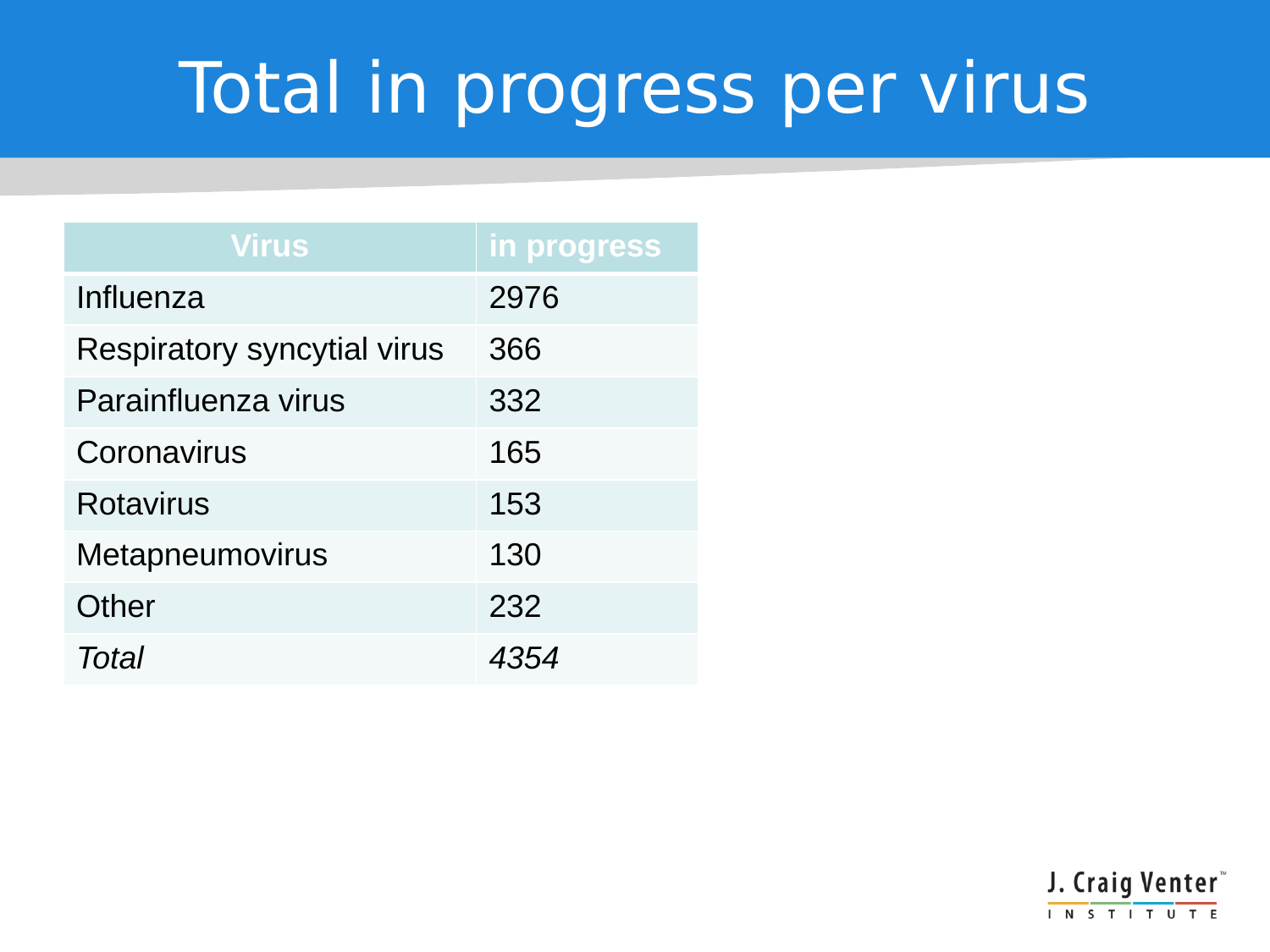

# Total in progress per virus
| Virus | in progress |
| --- | --- |
| Influenza | 2976 |
| Respiratory syncytial virus | 366 |
| Parainfluenza virus | 332 |
| Coronavirus | 165 |
| Rotavirus | 153 |
| Metapneumovirus | 130 |
| Other | 232 |
| Total | 4354 |